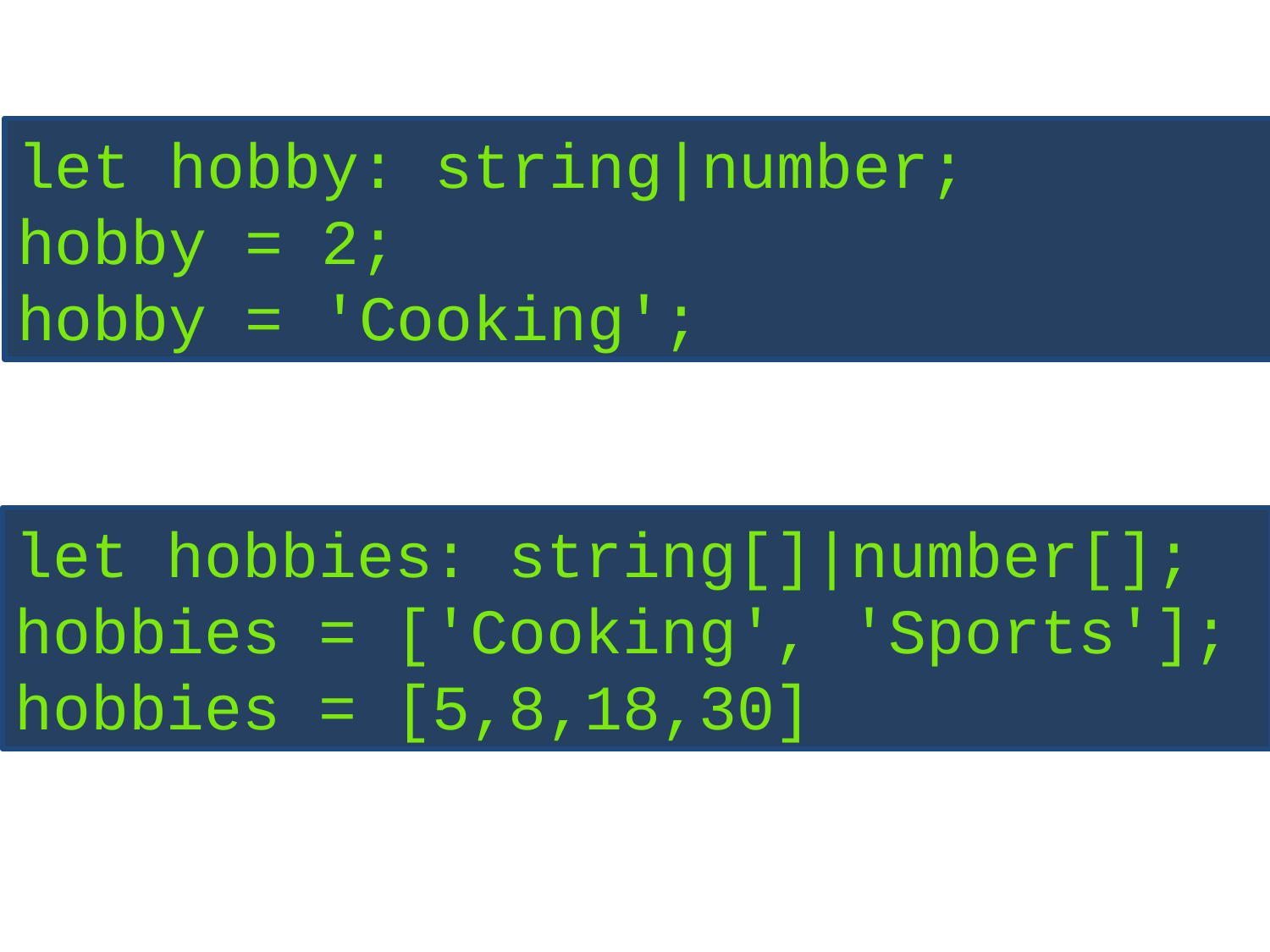

let hobby: string|number;
hobby = 2;
hobby = 'Cooking';
let hobbies: string[]|number[];
hobbies = ['Cooking', 'Sports'];
hobbies = [5,8,18,30]